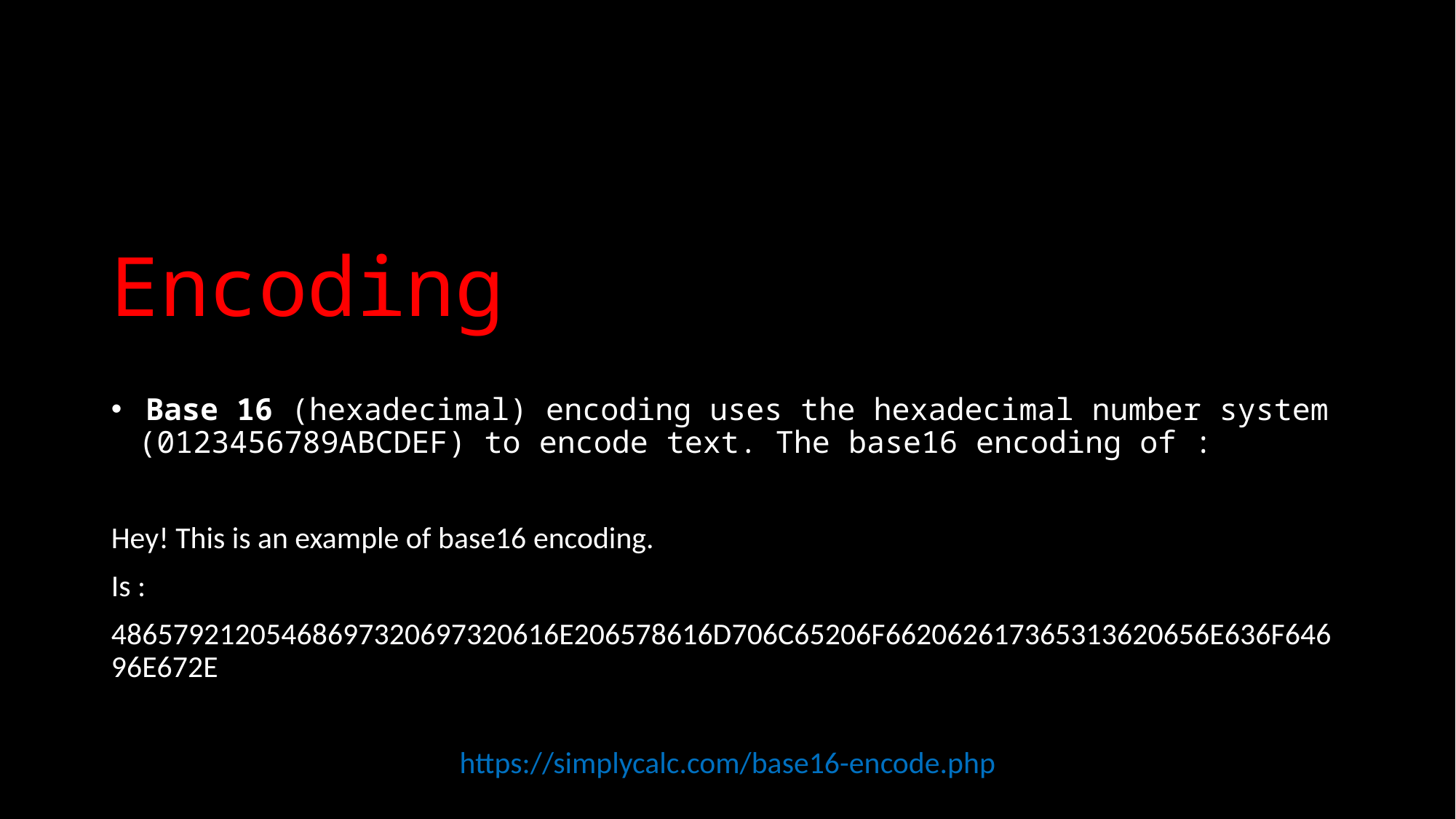

# Encoding
 Base 16 (hexadecimal) encoding uses the hexadecimal number system (0123456789ABCDEF) to encode text. The base16 encoding of :

Hey! This is an example of base16 encoding.
Is :
48657921205468697320697320616E206578616D706C65206F662062617365313620656E636F64696E672E

https://simplycalc.com/base16-encode.php